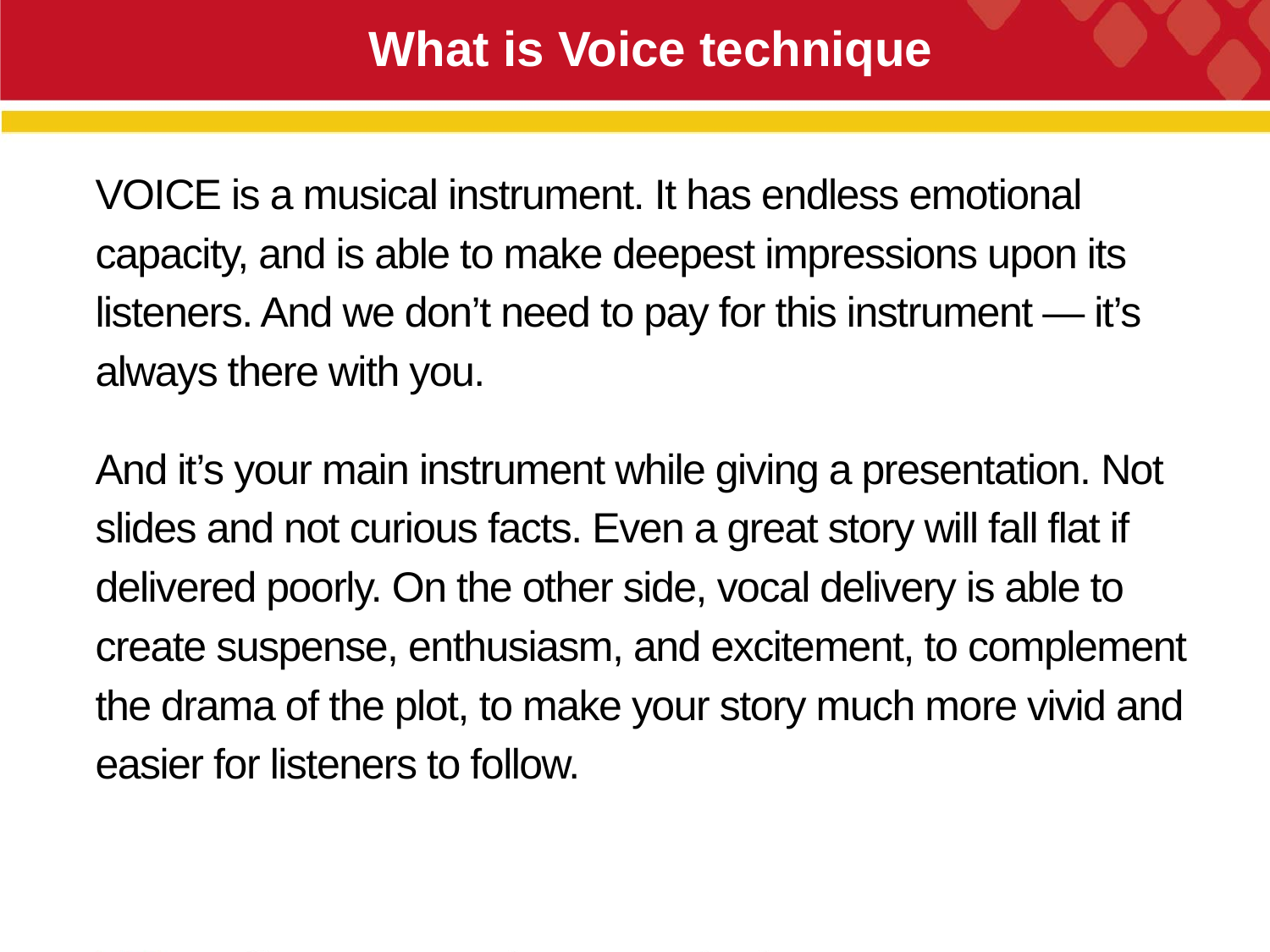

What is Voice technique
VOICE is a musical instrument. It has endless emotional capacity, and is able to make deepest impressions upon its listeners. And we don’t need to pay for this instrument — it’s always there with you.
And it’s your main instrument while giving a presentation. Not slides and not curious facts. Even a great story will fall flat if delivered poorly. On the other side, vocal delivery is able to create suspense, enthusiasm, and excitement, to complement the drama of the plot, to make your story much more vivid and easier for listeners to follow.